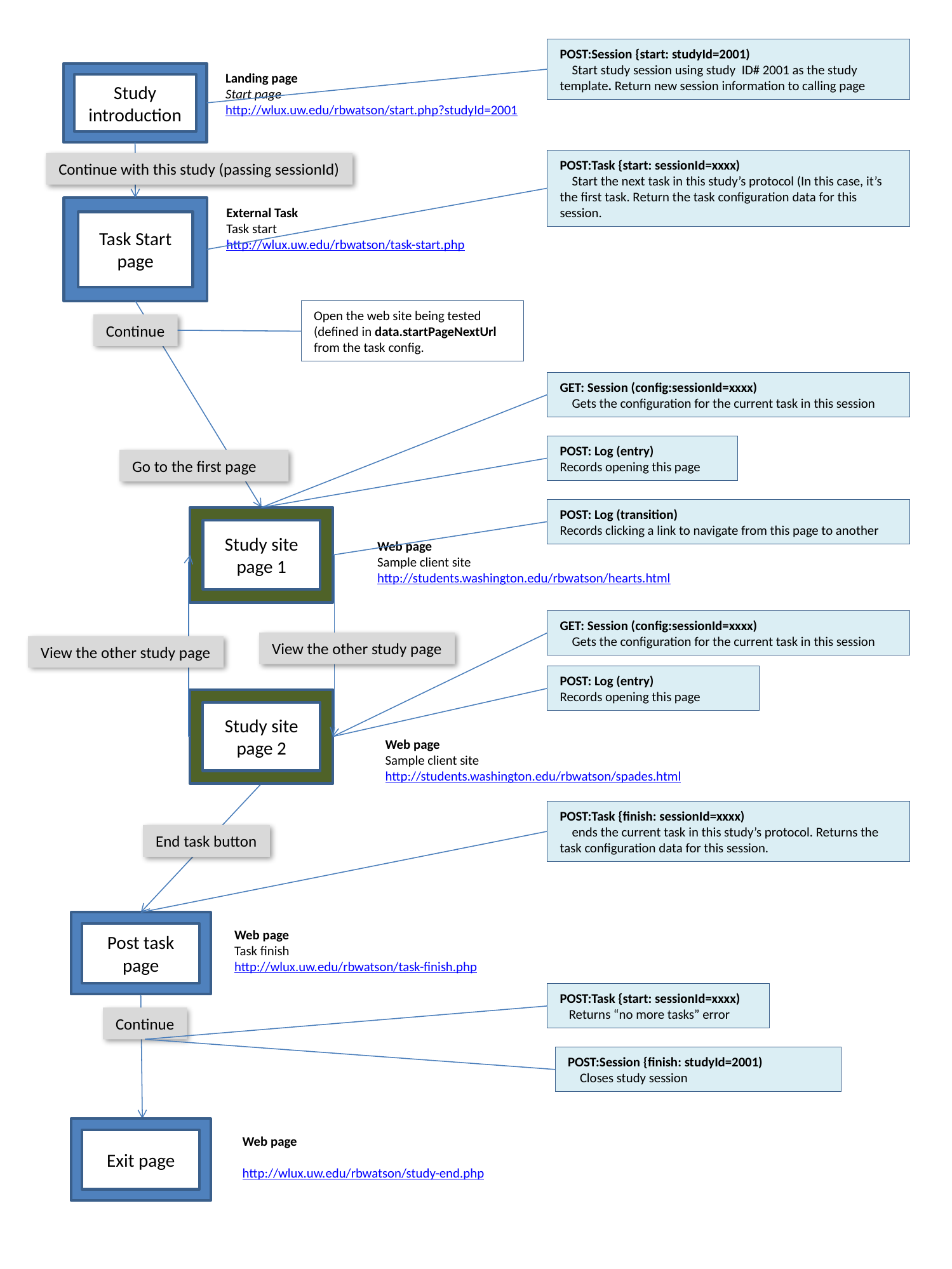

POST:Session {start: studyId=2001)
    Start study session using study  ID# 2001 as the study template. Return new session information to calling page
Study introduction
Landing page
Start page
http://wlux.uw.edu/rbwatson/start.php?studyId=2001
POST:Task {start: sessionId=xxxx)
    Start the next task in this study’s protocol (In this case, it’s the first task. Return the task configuration data for this session.
Continue with this study (passing sessionId)
Task Start page
External Task
Task start
http://wlux.uw.edu/rbwatson/task-start.php
Open the web site being tested
(defined in data.startPageNextUrl from the task config.
Continue
GET: Session (config:sessionId=xxxx)
    Gets the configuration for the current task in this session
POST: Log (entry)
Records opening this page
Go to the first page
POST: Log (transition)
Records clicking a link to navigate from this page to another
Study site page 1
Web page
Sample client site
http://students.washington.edu/rbwatson/hearts.html
GET: Session (config:sessionId=xxxx)
    Gets the configuration for the current task in this session
View the other study page
View the other study page
POST: Log (entry)
Records opening this page
Study site page 2
Web page
Sample client site
http://students.washington.edu/rbwatson/spades.html
POST:Task {finish: sessionId=xxxx)
    ends the current task in this study’s protocol. Returns the task configuration data for this session.
End task button
Post task page
Web page
Task finish
http://wlux.uw.edu/rbwatson/task-finish.php
POST:Task {start: sessionId=xxxx)
   Returns “no more tasks” error
Continue
POST:Session {finish: studyId=2001)
    Closes study session
Exit page
Web page

http://wlux.uw.edu/rbwatson/study-end.php